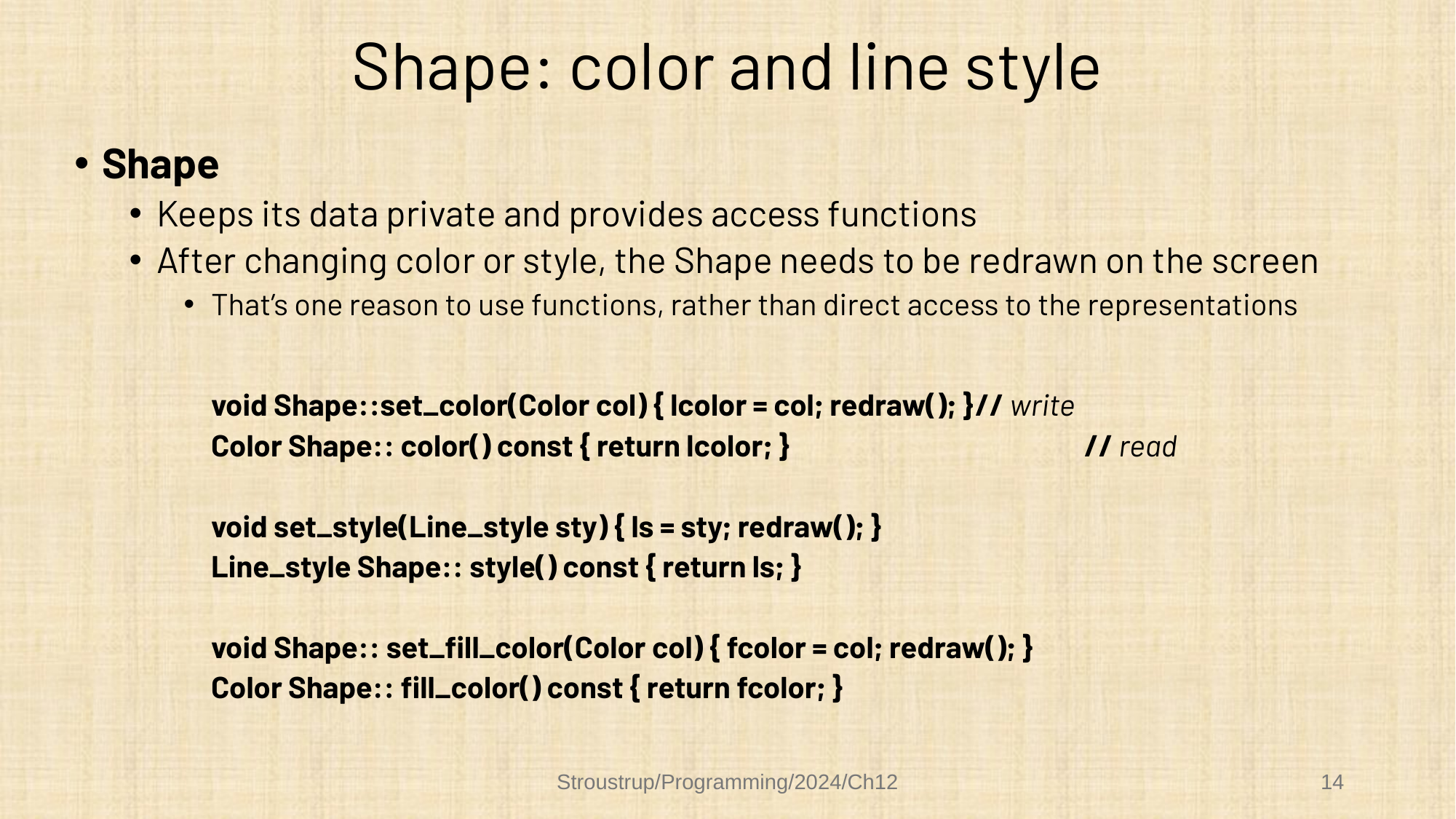

# Shape: color and line style
Shape
Keeps its data private and provides access functions
After changing color or style, the Shape needs to be redrawn on the screen
That’s one reason to use functions, rather than direct access to the representations

	void Shape::set_color(Color col) { lcolor = col; redraw(); }	// write
	Color Shape:: color() const { return lcolor; }			// read

	void set_style(Line_style sty) { ls = sty; redraw(); }
	Line_style Shape:: style() const { return ls; }

	void Shape:: set_fill_color(Color col) { fcolor = col; redraw(); }
	Color Shape:: fill_color() const { return fcolor; }

Stroustrup/Programming/2024/Ch12
14